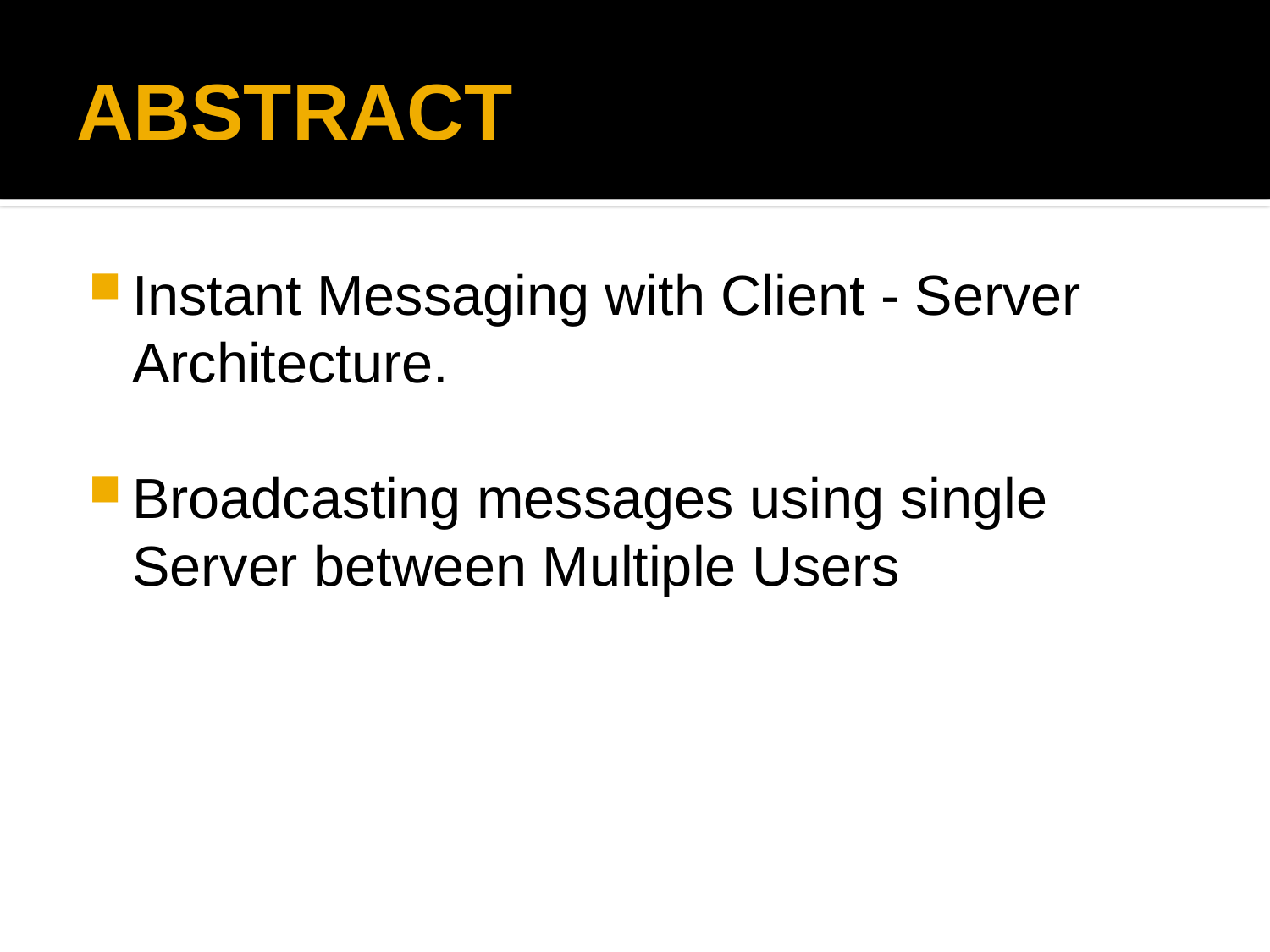

# ABSTRACT
Instant Messaging with Client - Server Architecture.

Broadcasting messages using single Server between Multiple Users